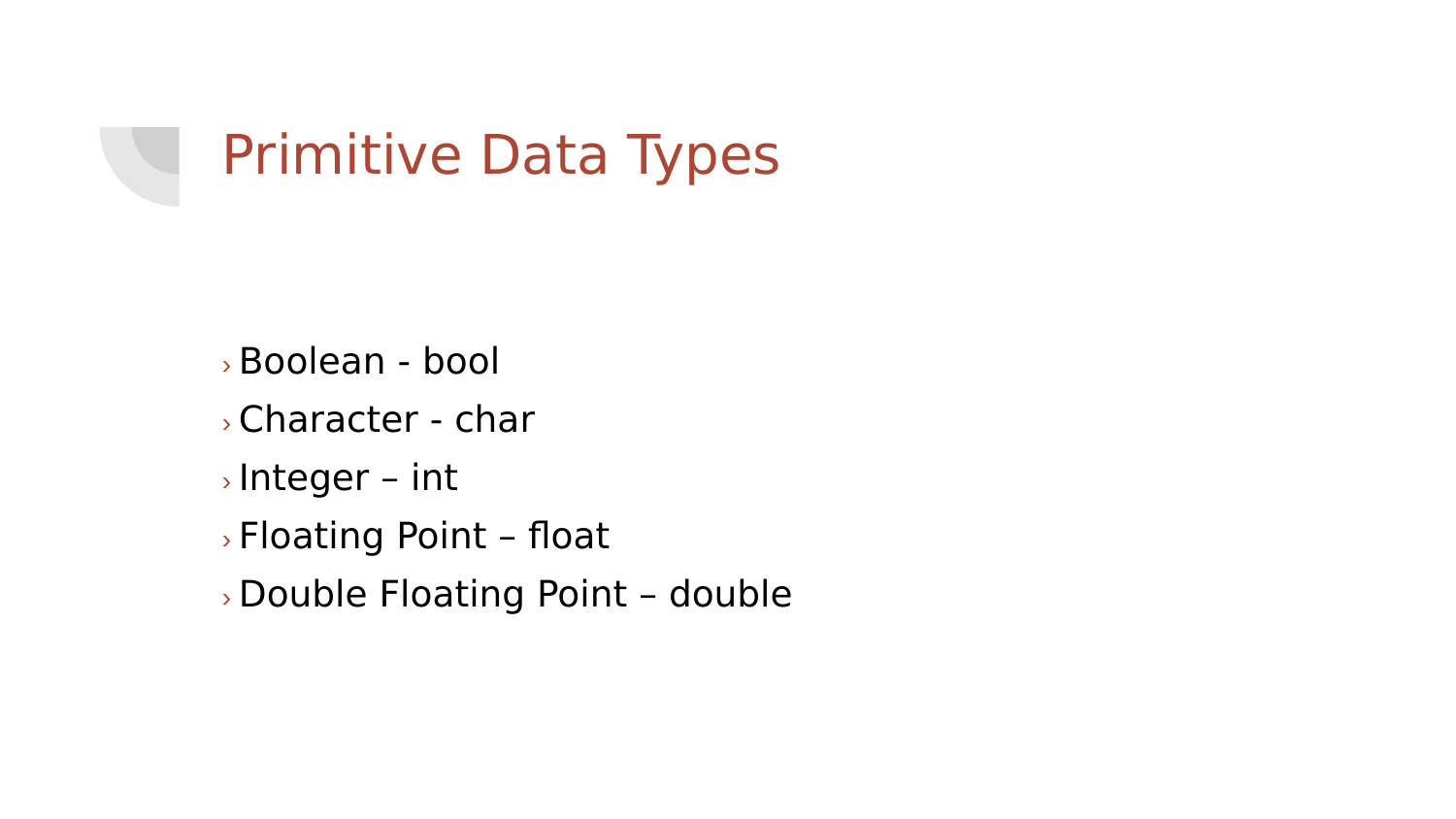

# Primitive Data Types

› Boolean - bool
› Character - char
› Integer – int
› Floating Point – float
› Double Floating Point – double